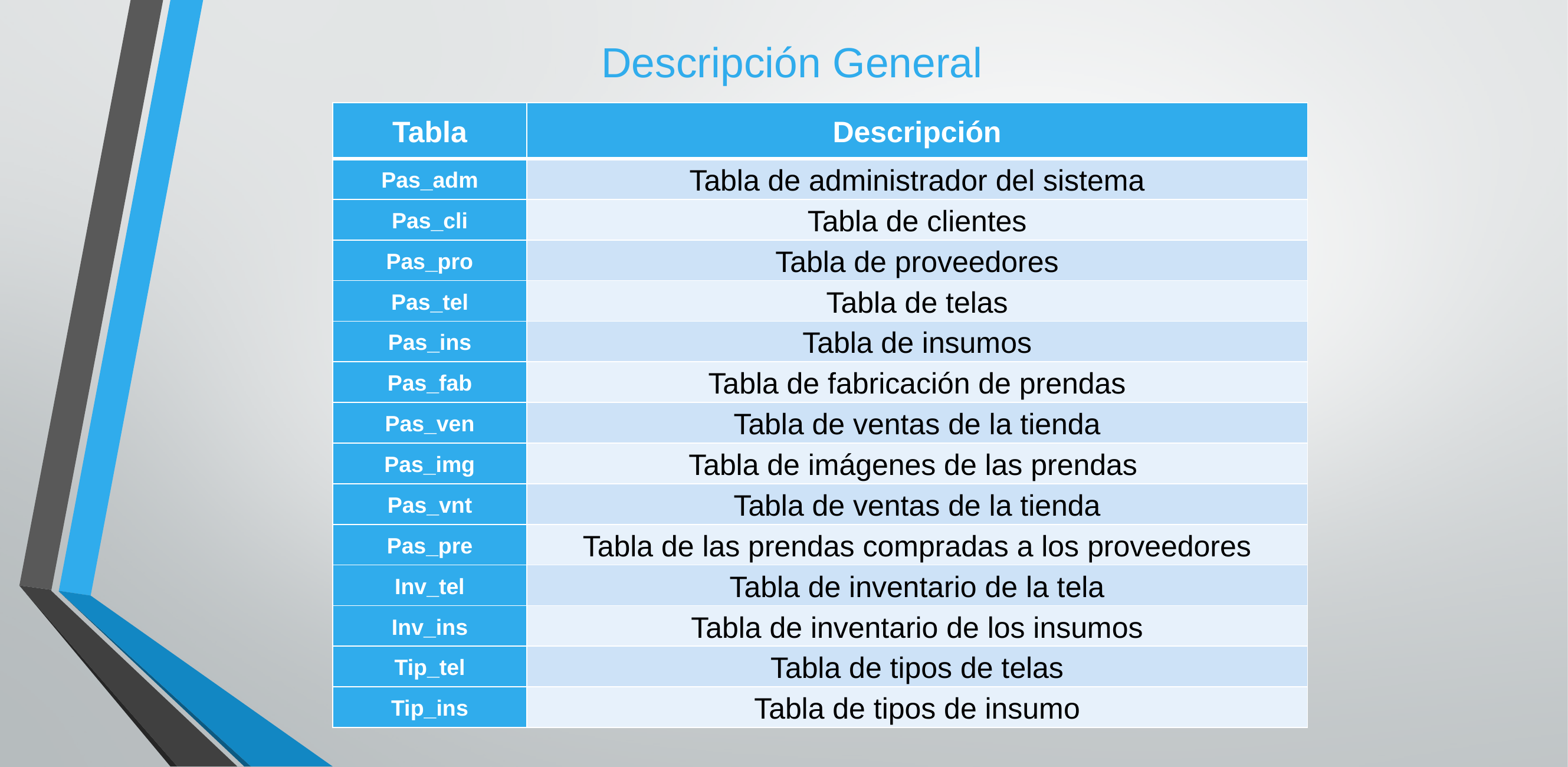

# Descripción General
| Tabla | Descripción |
| --- | --- |
| Pas\_adm | Tabla de administrador del sistema |
| Pas\_cli | Tabla de clientes |
| Pas\_pro | Tabla de proveedores |
| Pas\_tel | Tabla de telas |
| Pas\_ins | Tabla de insumos |
| Pas\_fab | Tabla de fabricación de prendas |
| Pas\_ven | Tabla de ventas de la tienda |
| Pas\_img | Tabla de imágenes de las prendas |
| Pas\_vnt | Tabla de ventas de la tienda |
| Pas\_pre | Tabla de las prendas compradas a los proveedores |
| Inv\_tel | Tabla de inventario de la tela |
| Inv\_ins | Tabla de inventario de los insumos |
| Tip\_tel | Tabla de tipos de telas |
| Tip\_ins | Tabla de tipos de insumo |